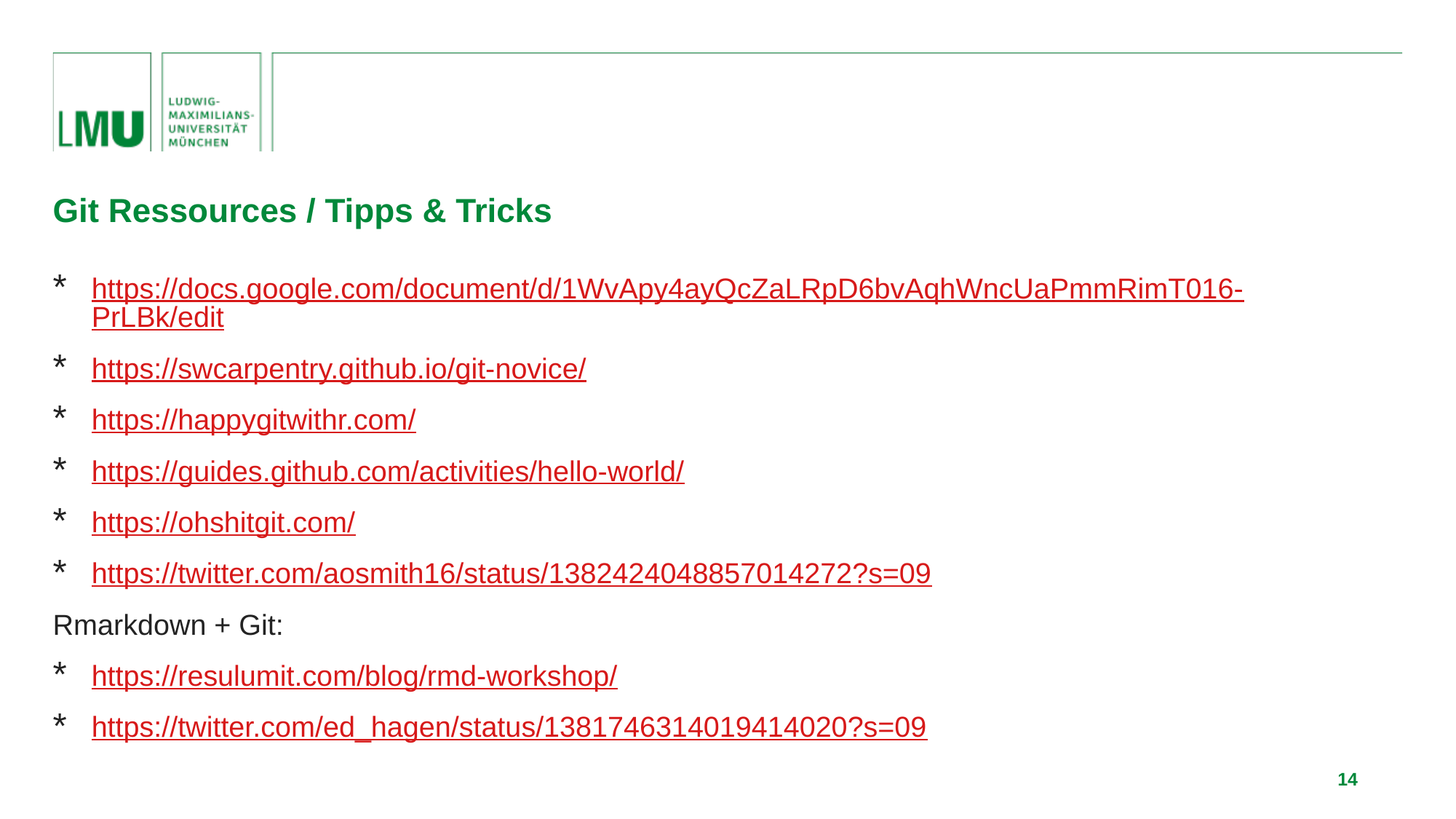

Git Ressources / Tipps & Tricks
https://docs.google.com/document/d/1WvApy4ayQcZaLRpD6bvAqhWncUaPmmRimT016-PrLBk/edit
https://swcarpentry.github.io/git-novice/
https://happygitwithr.com/
https://guides.github.com/activities/hello-world/
https://ohshitgit.com/
https://twitter.com/aosmith16/status/1382424048857014272?s=09
Rmarkdown + Git:
https://resulumit.com/blog/rmd-workshop/
https://twitter.com/ed_hagen/status/1381746314019414020?s=09
14